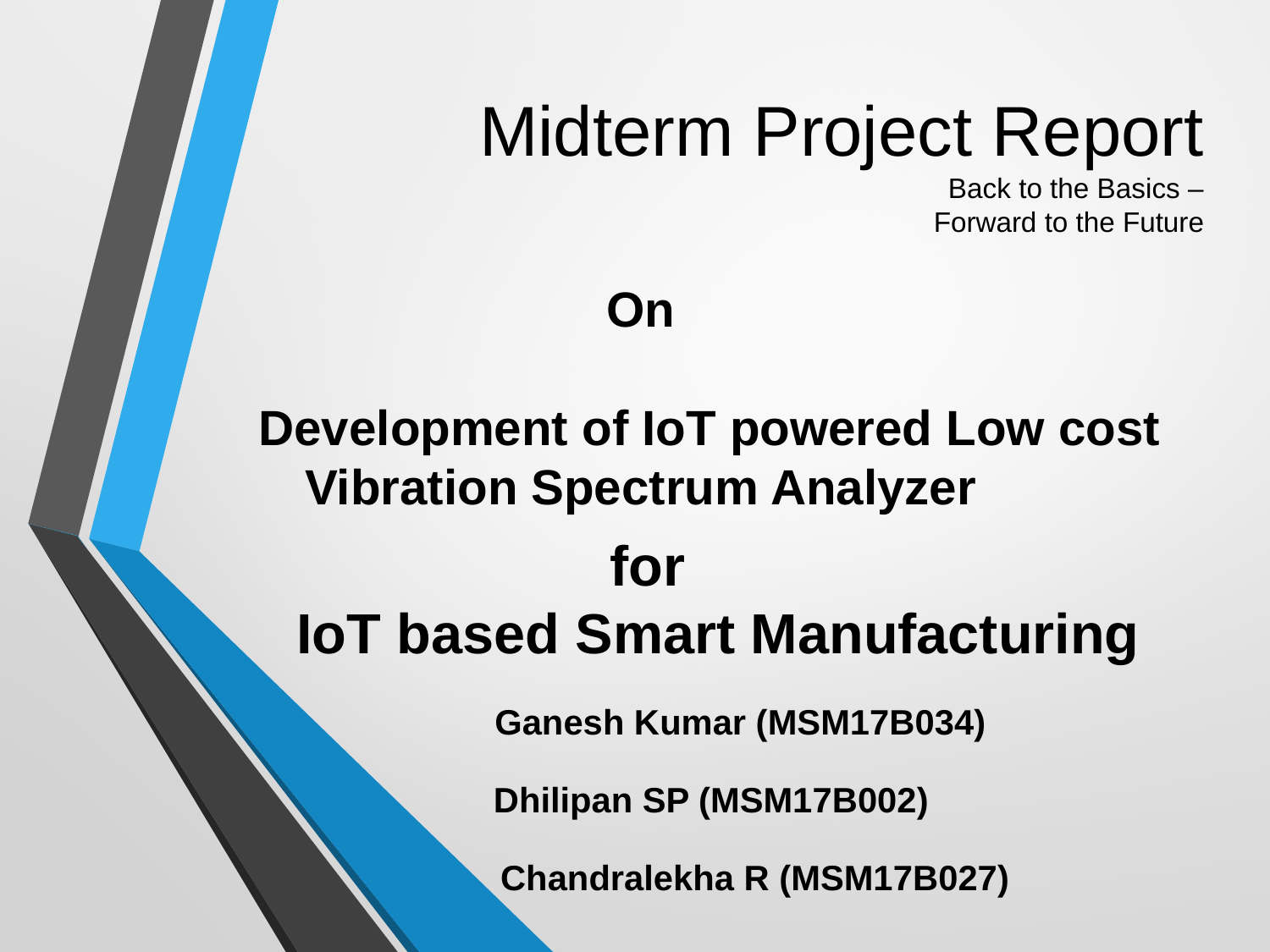

# Midterm Project Report Back to the Basics – Forward to the Future
On

         Development of IoT powered Low cost Vibration Spectrum Analyzer

for
         IoT based Smart Manufacturing
                   Ganesh Kumar (MSM17B034)
             Dhilipan SP (MSM17B002)
                      Chandralekha R (MSM17B027)